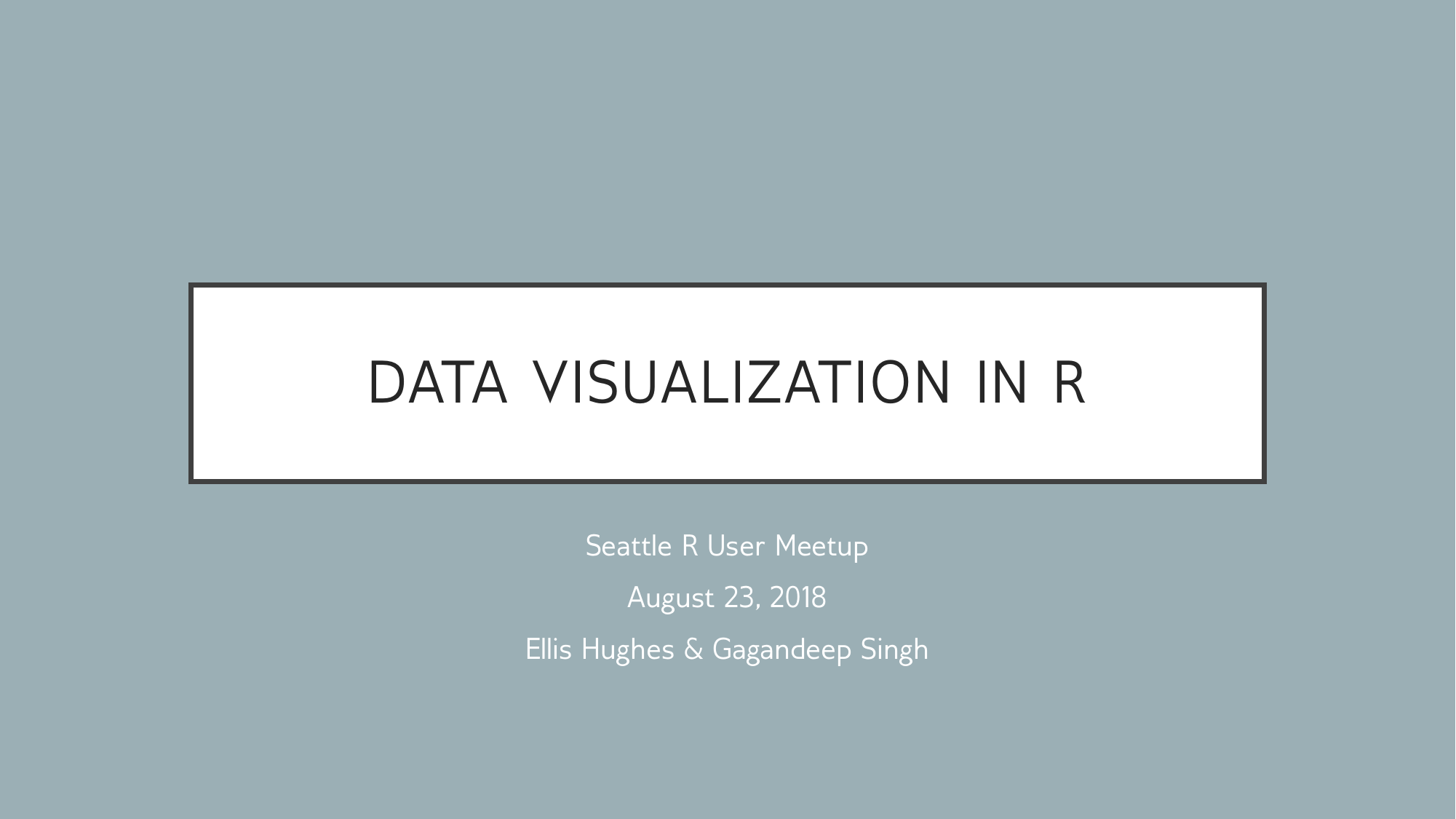

# Data Visualization in R
Seattle R User Meetup
August 23, 2018
Ellis Hughes & Gagandeep Singh